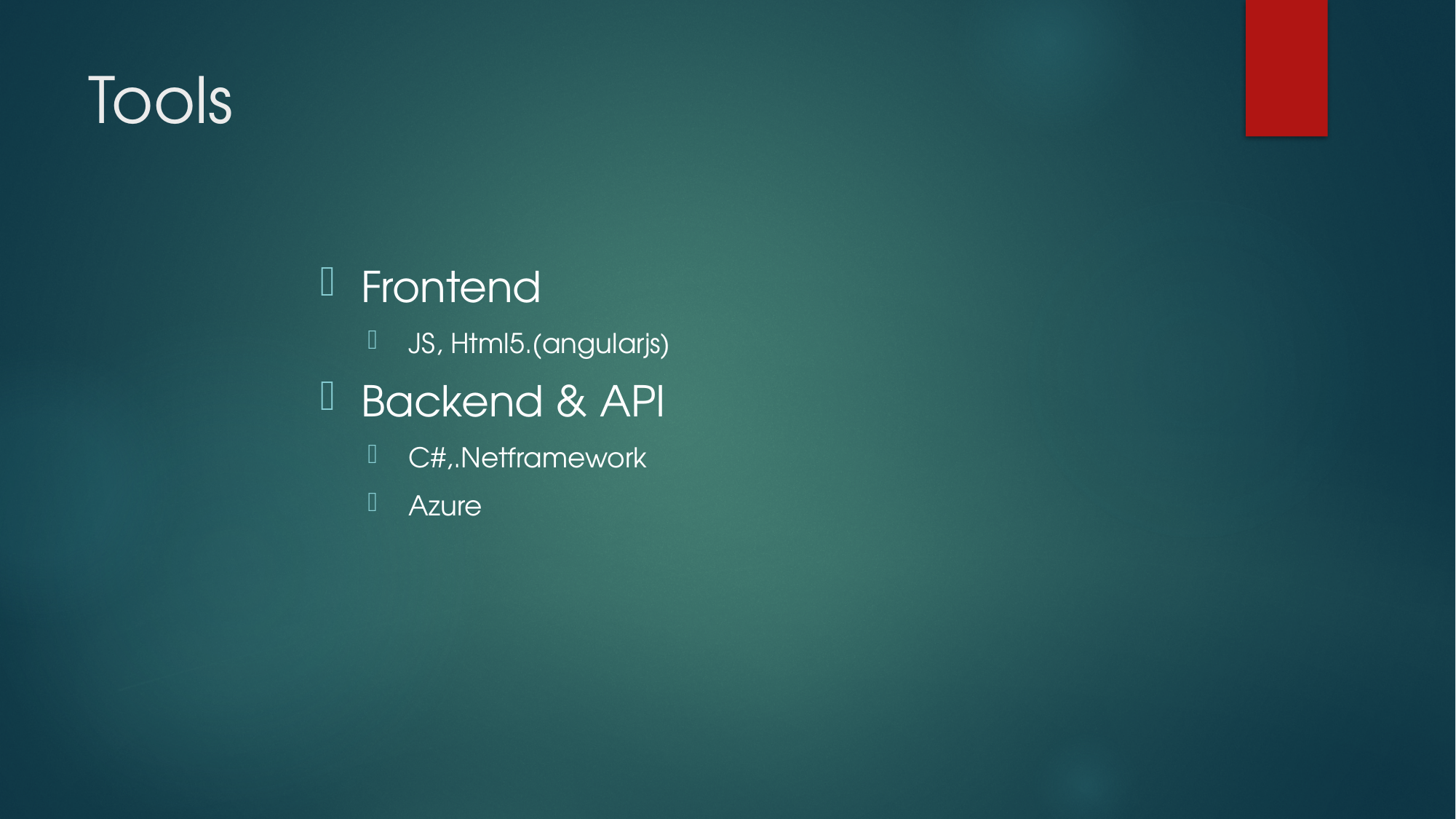

# Tools
Frontend
JS, Html5.(angularjs)
Backend & API
C#,.Netframework
Azure